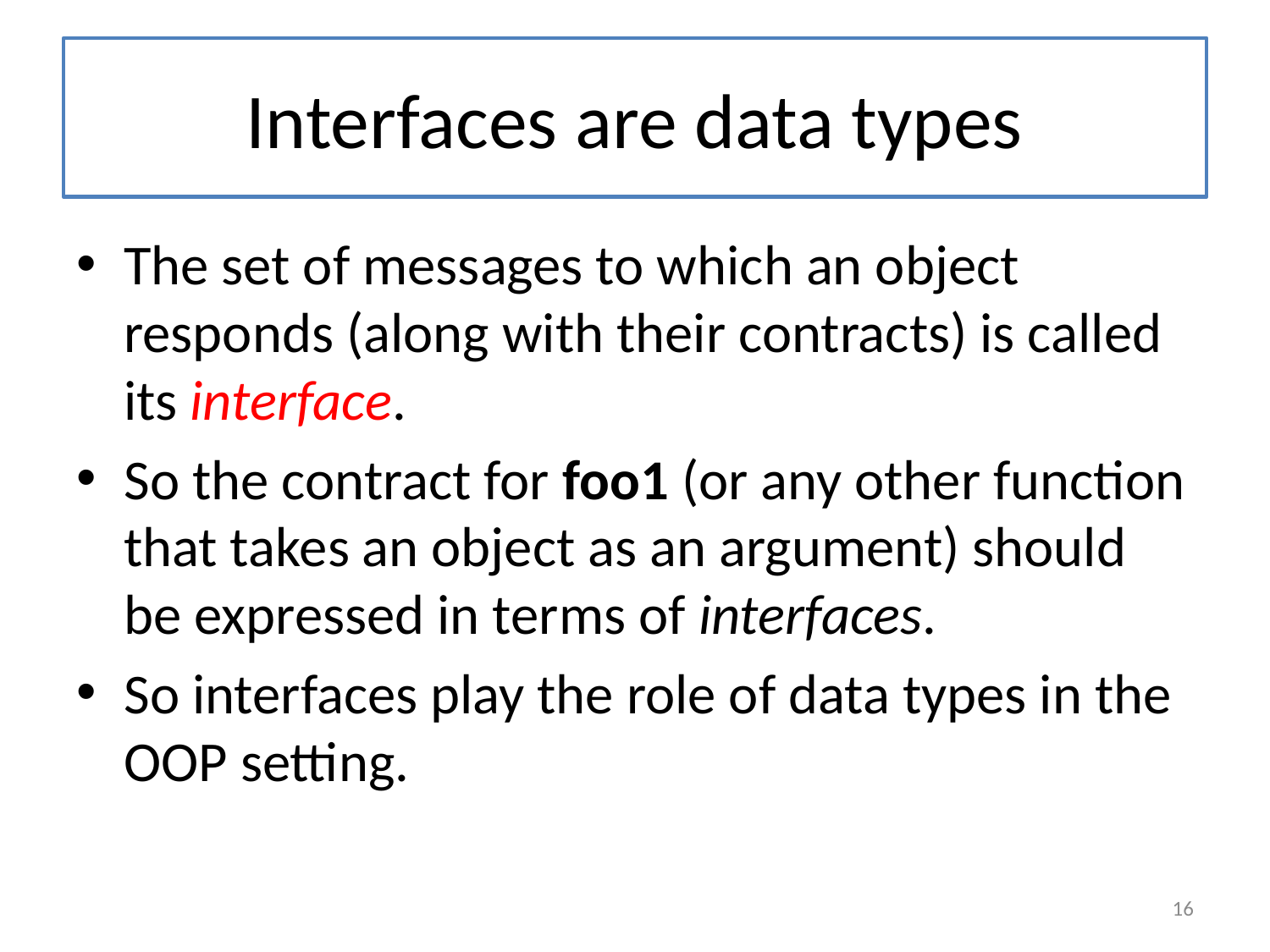

# Interfaces are data types
The set of messages to which an object responds (along with their contracts) is called its interface.
So the contract for foo1 (or any other function that takes an object as an argument) should be expressed in terms of interfaces.
So interfaces play the role of data types in the OOP setting.

16